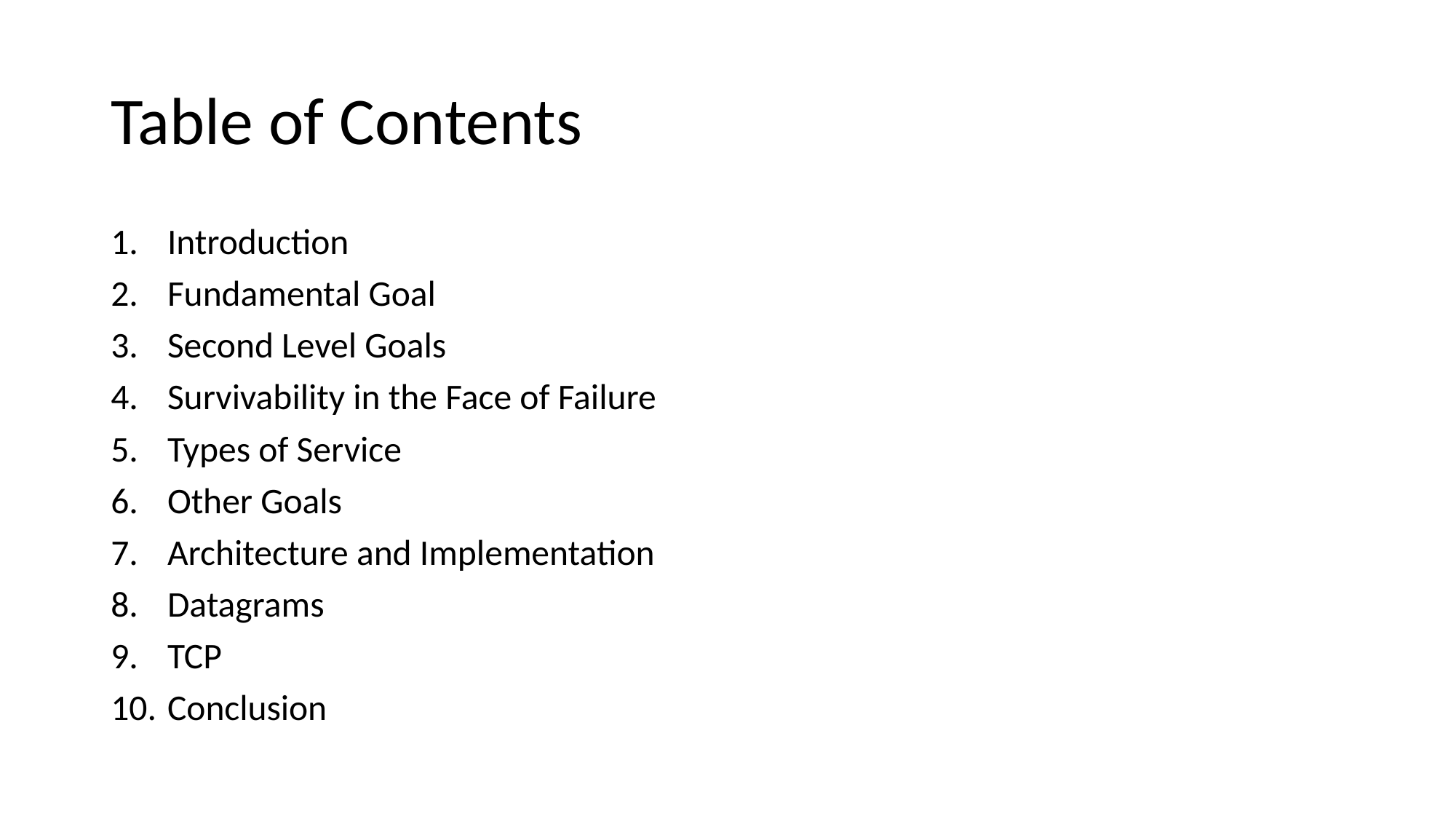

# Table of Contents
Introduction
Fundamental Goal
Second Level Goals
Survivability in the Face of Failure
Types of Service
Other Goals
Architecture and Implementation
Datagrams
TCP
Conclusion